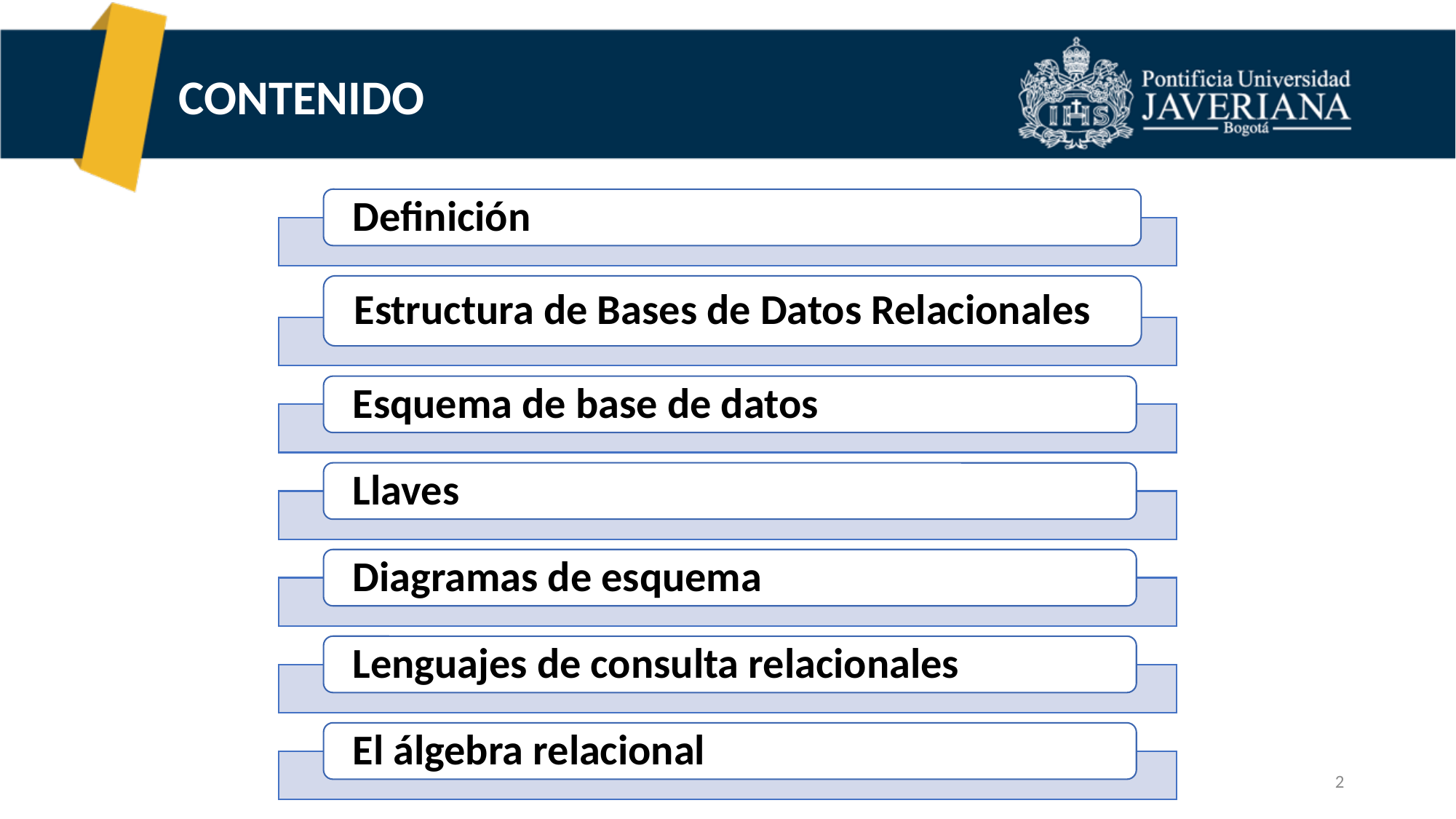

CONTENIDO
Definición
Estructura de Bases de Datos Relacionales
Esquema de base de datos
Llaves
Diagramas de esquema
Lenguajes de consulta relacionales
El álgebra relacional
2